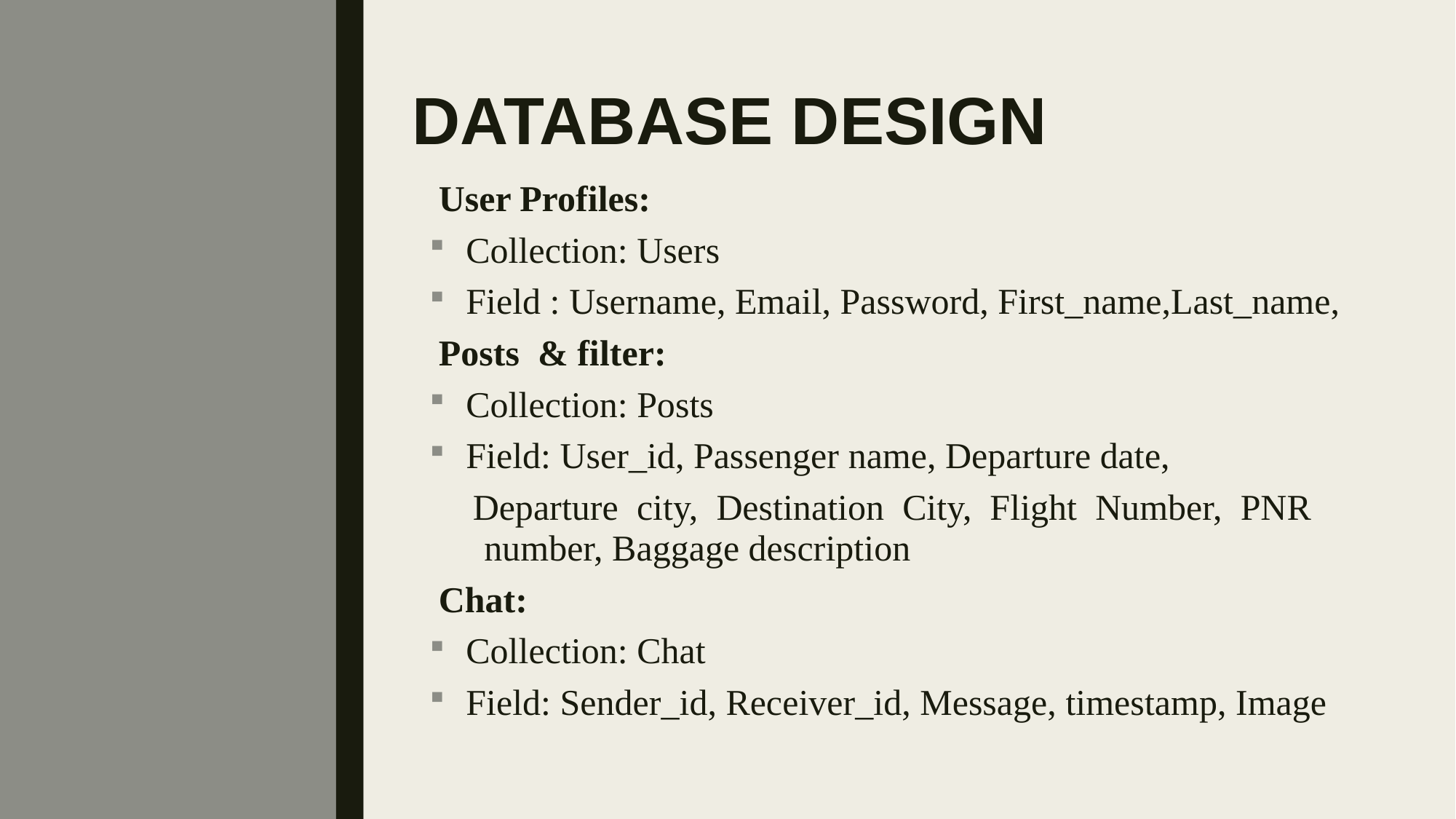

Database design

 User Profiles:
Collection: Users
Field : Username, Email, Password, First_name,Last_name,
 Posts  & filter:
Collection: Posts
Field: User_id, Passenger name, Departure date,
   Departure city, Destination City, Flight Number, PNR      number, Baggage description
 Chat:
Collection: Chat
Field: Sender_id, Receiver_id, Message, timestamp, Image